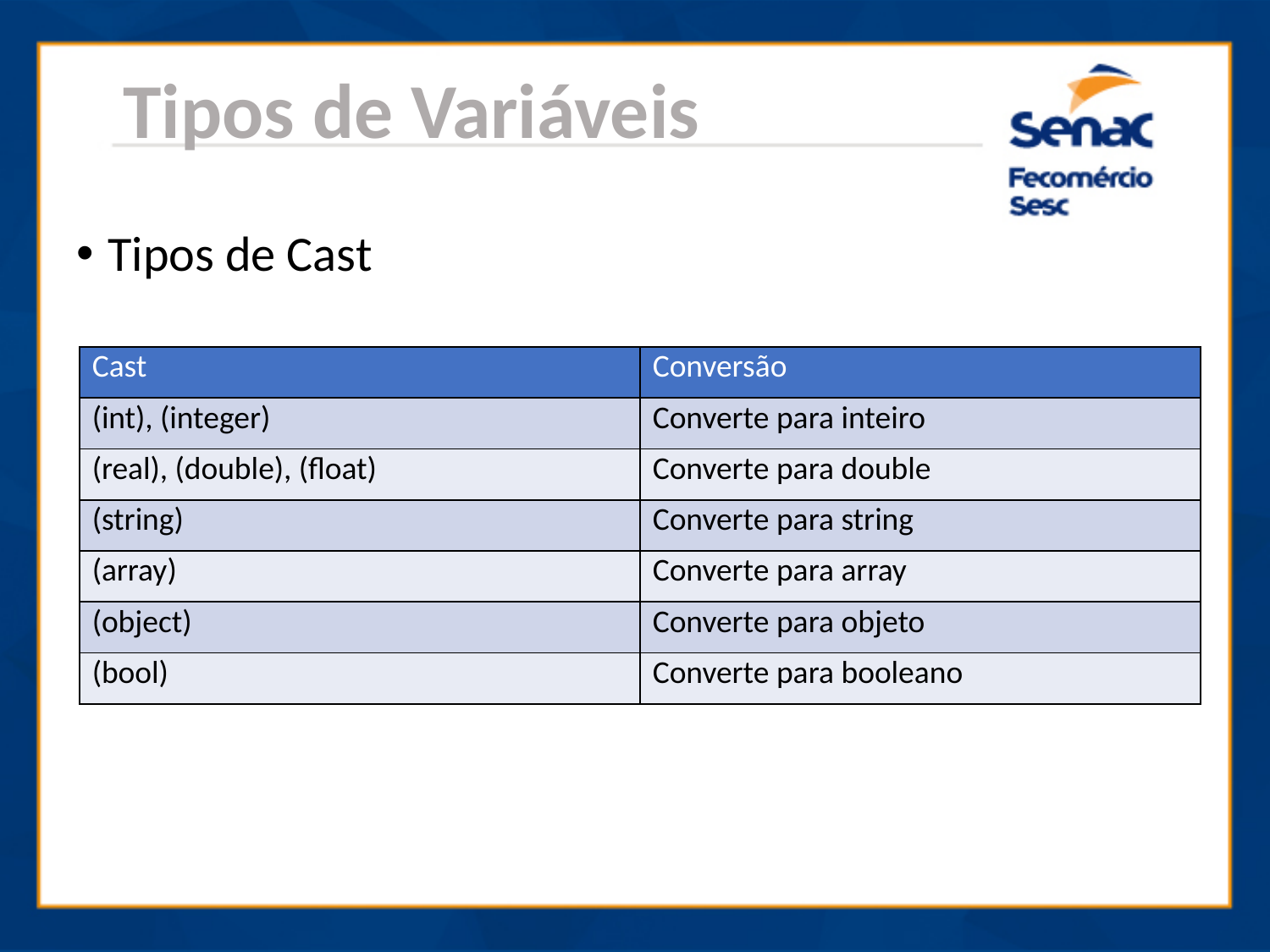

Tipos de Variáveis
Tipos de Cast
| Cast | Conversão |
| --- | --- |
| (int), (integer) | Converte para inteiro |
| (real), (double), (float) | Converte para double |
| (string) | Converte para string |
| (array) | Converte para array |
| (object) | Converte para objeto |
| (bool) | Converte para booleano |